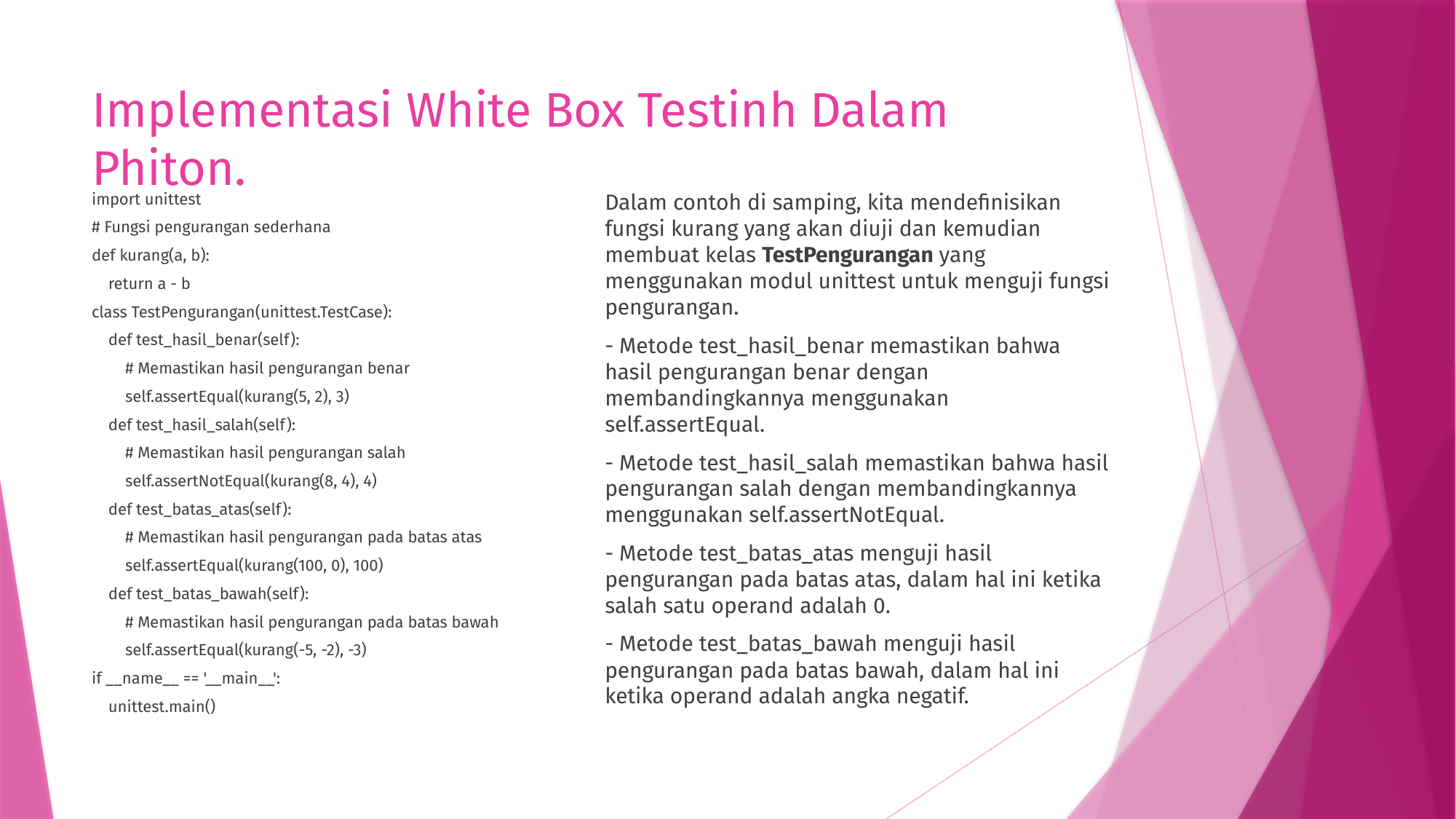

# Implementasi White Box Testinh Dalam Phiton.
import unittest
# Fungsi pengurangan sederhana
def kurang(a, b):
    return a - b
class TestPengurangan(unittest.TestCase):
    def test_hasil_benar(self):
        # Memastikan hasil pengurangan benar
        self.assertEqual(kurang(5, 2), 3)
    def test_hasil_salah(self):
        # Memastikan hasil pengurangan salah
        self.assertNotEqual(kurang(8, 4), 4)
    def test_batas_atas(self):
        # Memastikan hasil pengurangan pada batas atas
        self.assertEqual(kurang(100, 0), 100)
    def test_batas_bawah(self):
        # Memastikan hasil pengurangan pada batas bawah
        self.assertEqual(kurang(-5, -2), -3)
if __name__ == '__main__':
    unittest.main()

Dalam contoh di samping, kita mendefinisikan fungsi kurang yang akan diuji dan kemudian membuat kelas TestPengurangan yang menggunakan modul unittest untuk menguji fungsi pengurangan.
- Metode test_hasil_benar memastikan bahwa hasil pengurangan benar dengan membandingkannya menggunakan self.assertEqual.
- Metode test_hasil_salah memastikan bahwa hasil pengurangan salah dengan membandingkannya menggunakan self.assertNotEqual.
- Metode test_batas_atas menguji hasil pengurangan pada batas atas, dalam hal ini ketika salah satu operand adalah 0.
- Metode test_batas_bawah menguji hasil pengurangan pada batas bawah, dalam hal ini ketika operand adalah angka negatif.